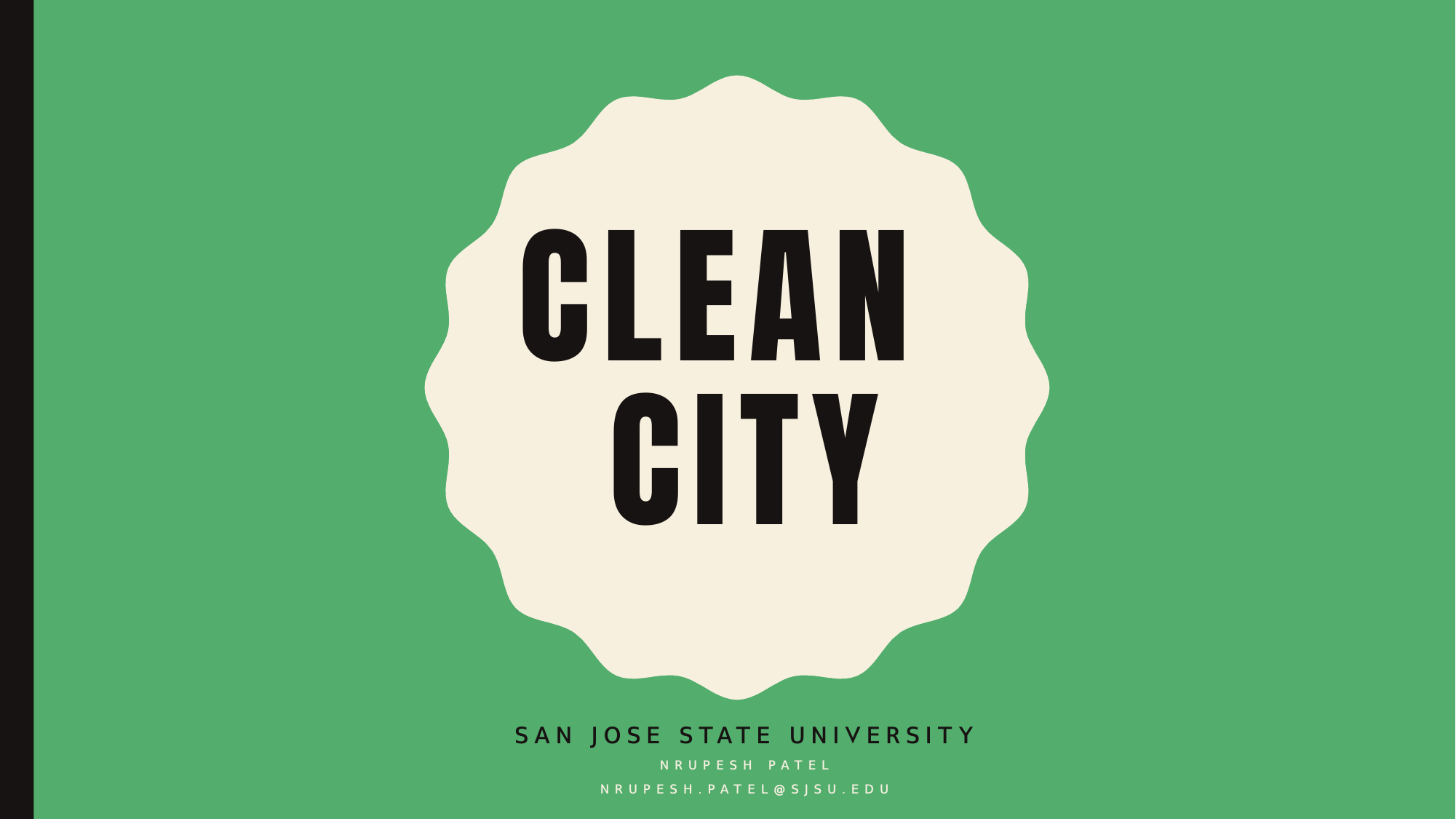

# CLEAN CITY
SAN JOSE STATE UNIVERSITY
NRUPESH PATEL
Nrupesh.patel@sjsu.edu